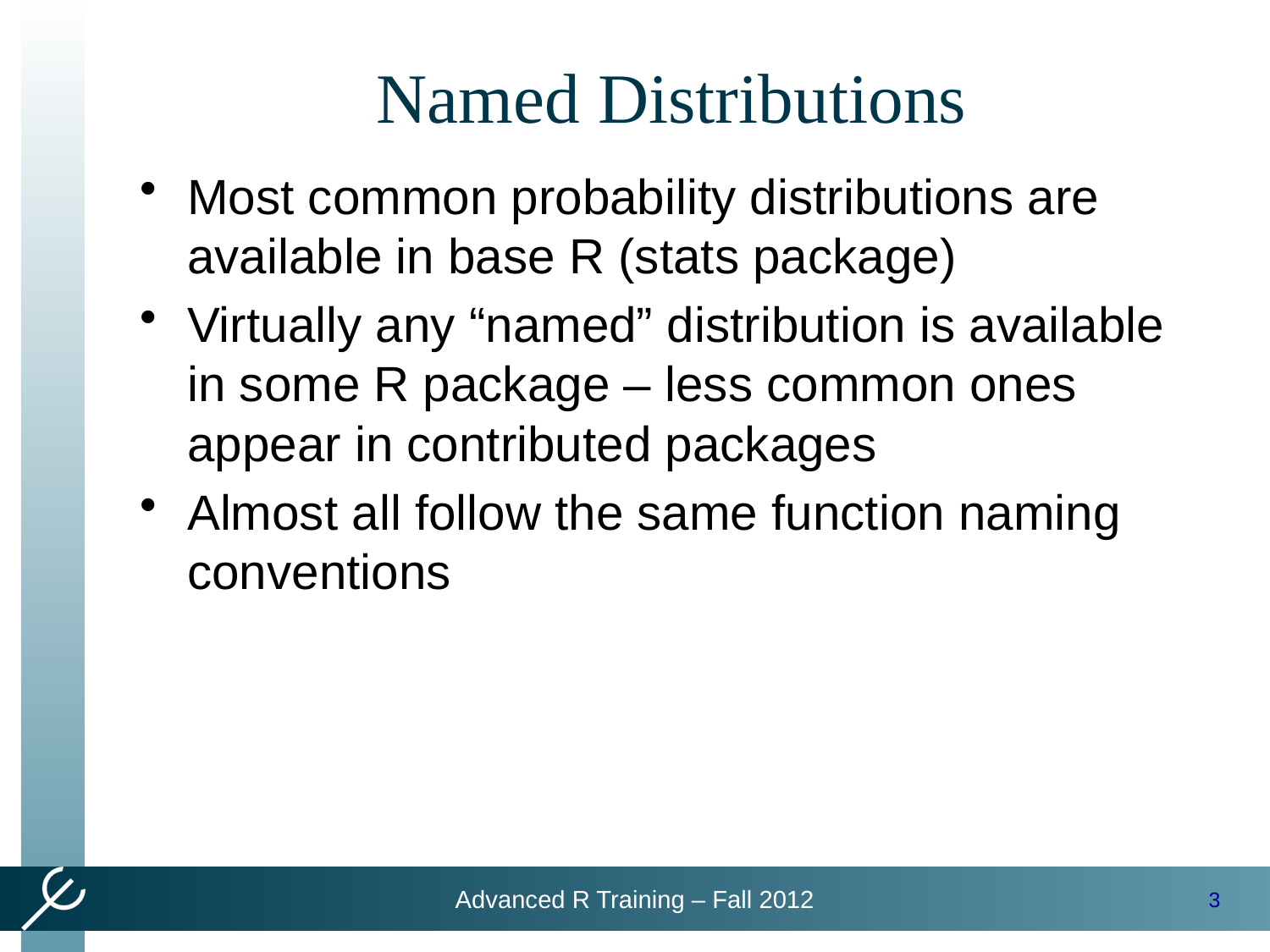

# Named Distributions
Most common probability distributions are available in base R (stats package)
Virtually any “named” distribution is available in some R package – less common ones appear in contributed packages
Almost all follow the same function naming conventions